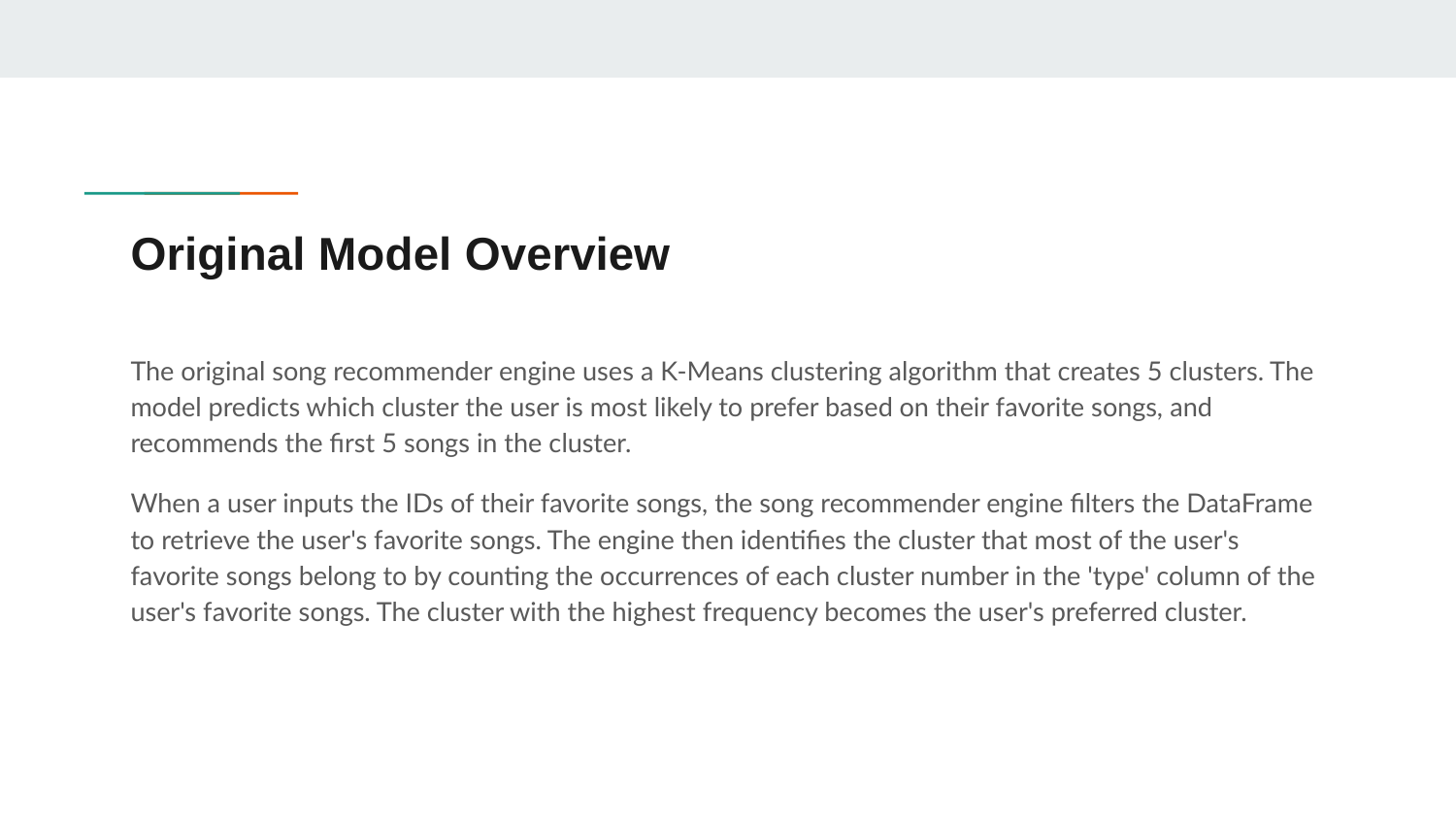

# Original Model Overview
The original song recommender engine uses a K-Means clustering algorithm that creates 5 clusters. The model predicts which cluster the user is most likely to prefer based on their favorite songs, and recommends the first 5 songs in the cluster.
When a user inputs the IDs of their favorite songs, the song recommender engine filters the DataFrame to retrieve the user's favorite songs. The engine then identifies the cluster that most of the user's favorite songs belong to by counting the occurrences of each cluster number in the 'type' column of the user's favorite songs. The cluster with the highest frequency becomes the user's preferred cluster.